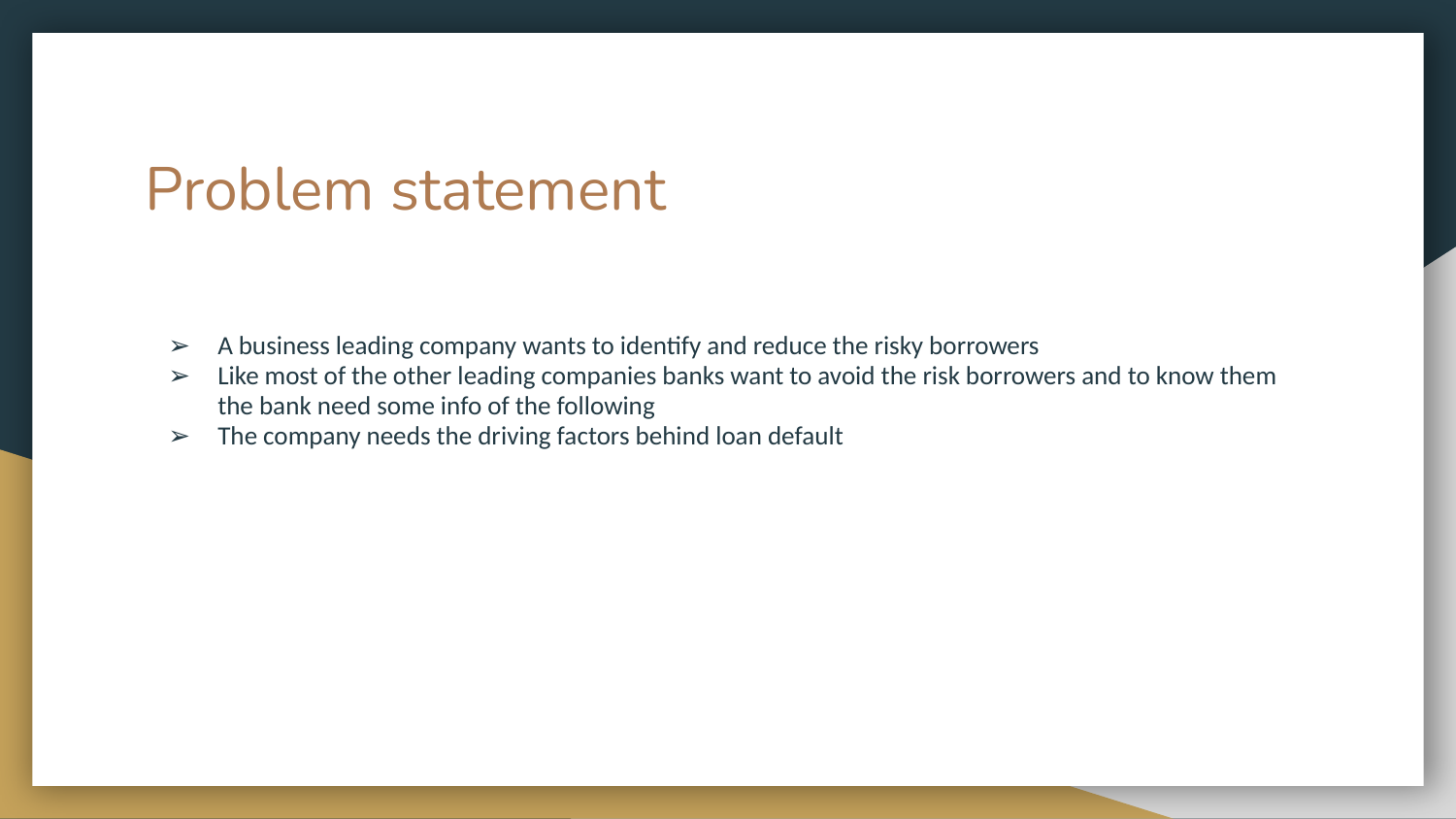

# Problem statement
A business leading company wants to identify and reduce the risky borrowers
Like most of the other leading companies banks want to avoid the risk borrowers and to know them the bank need some info of the following
The company needs the driving factors behind loan default